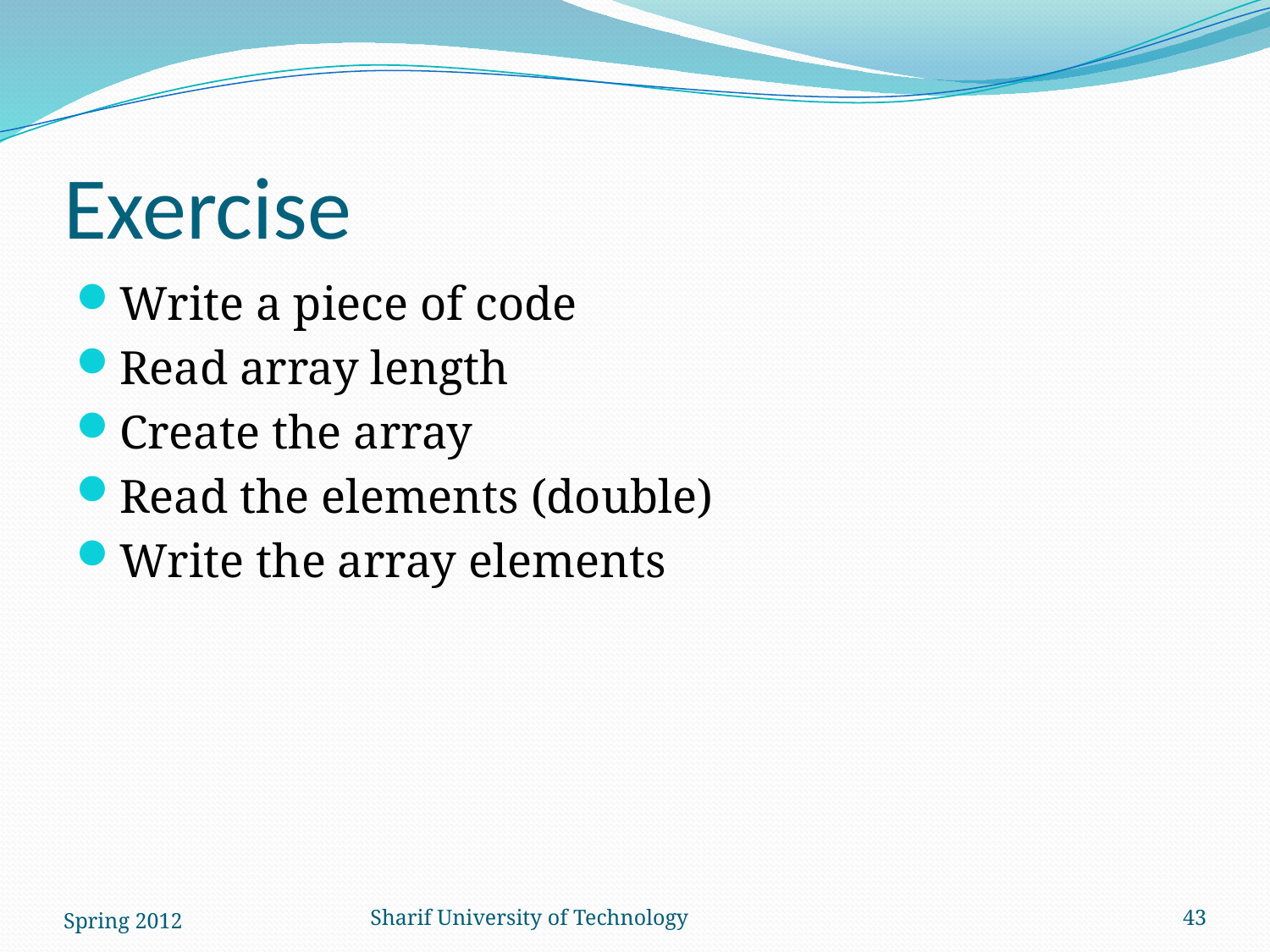

# Exercise
Write a piece of code
Read array length
Create the array
Read the elements (double)
Write the array elements

Spring 2012
Sharif University of Technology
43